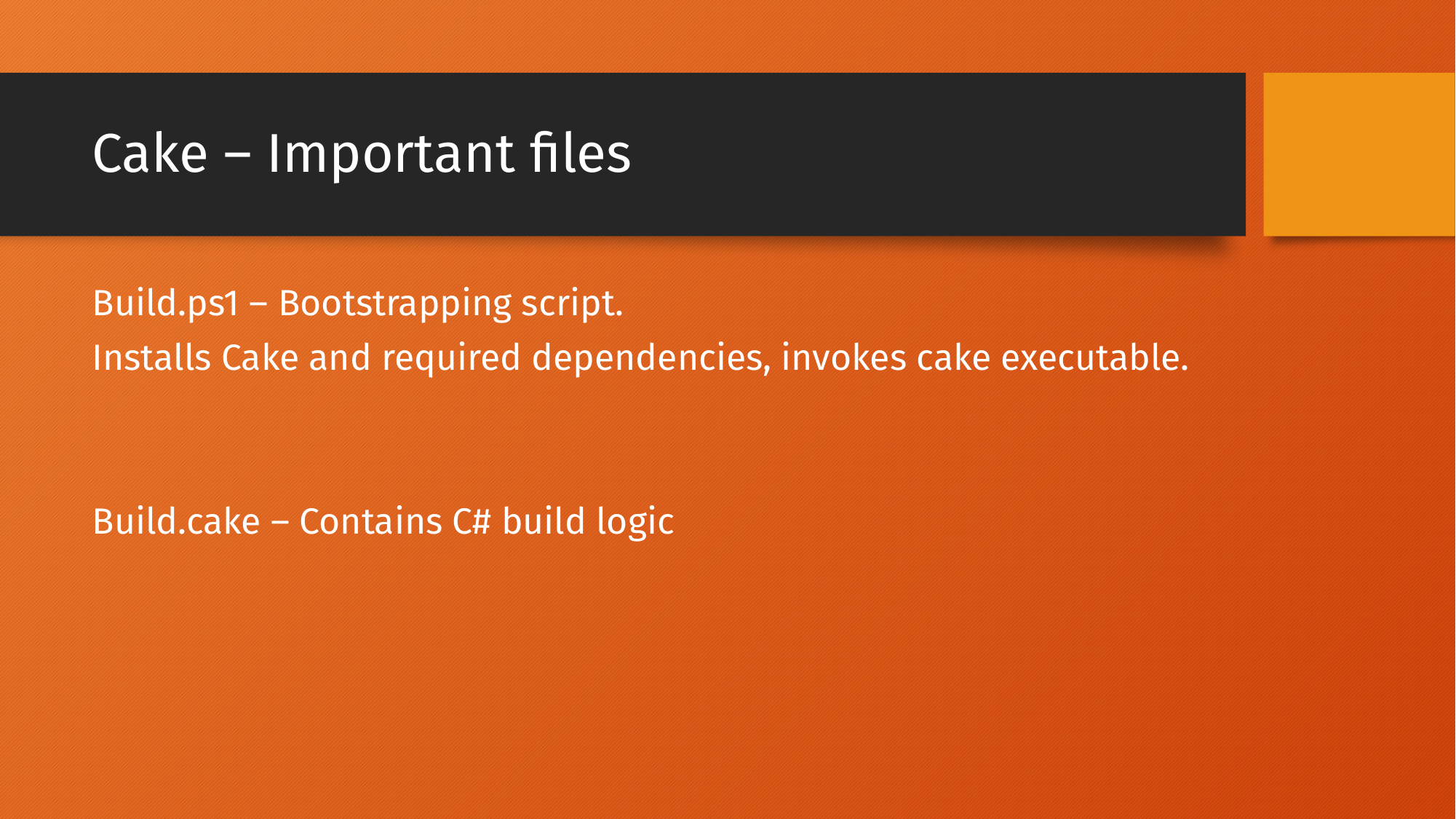

# Cake – Important files
Build.ps1 – Bootstrapping script.
Installs Cake and required dependencies, invokes cake executable.

Build.cake – Contains C# build logic